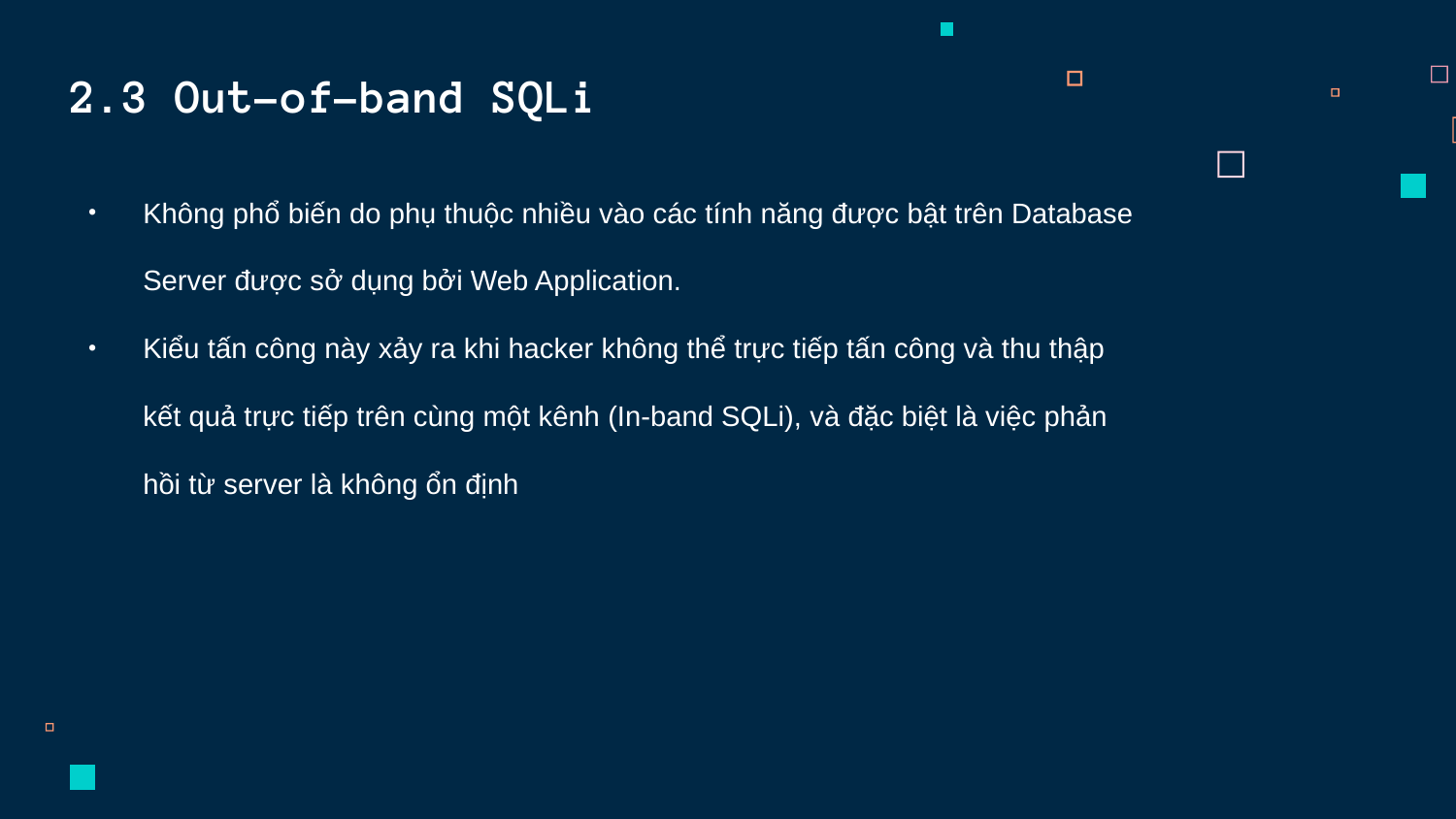

2.3 Out-of-band SQLi
Không phổ biến do phụ thuộc nhiều vào các tính năng được bật trên Database Server được sở dụng bởi Web Application.
Kiểu tấn công này xảy ra khi hacker không thể trực tiếp tấn công và thu thập kết quả trực tiếp trên cùng một kênh (In-band SQLi), và đặc biệt là việc phản hồi từ server là không ổn định